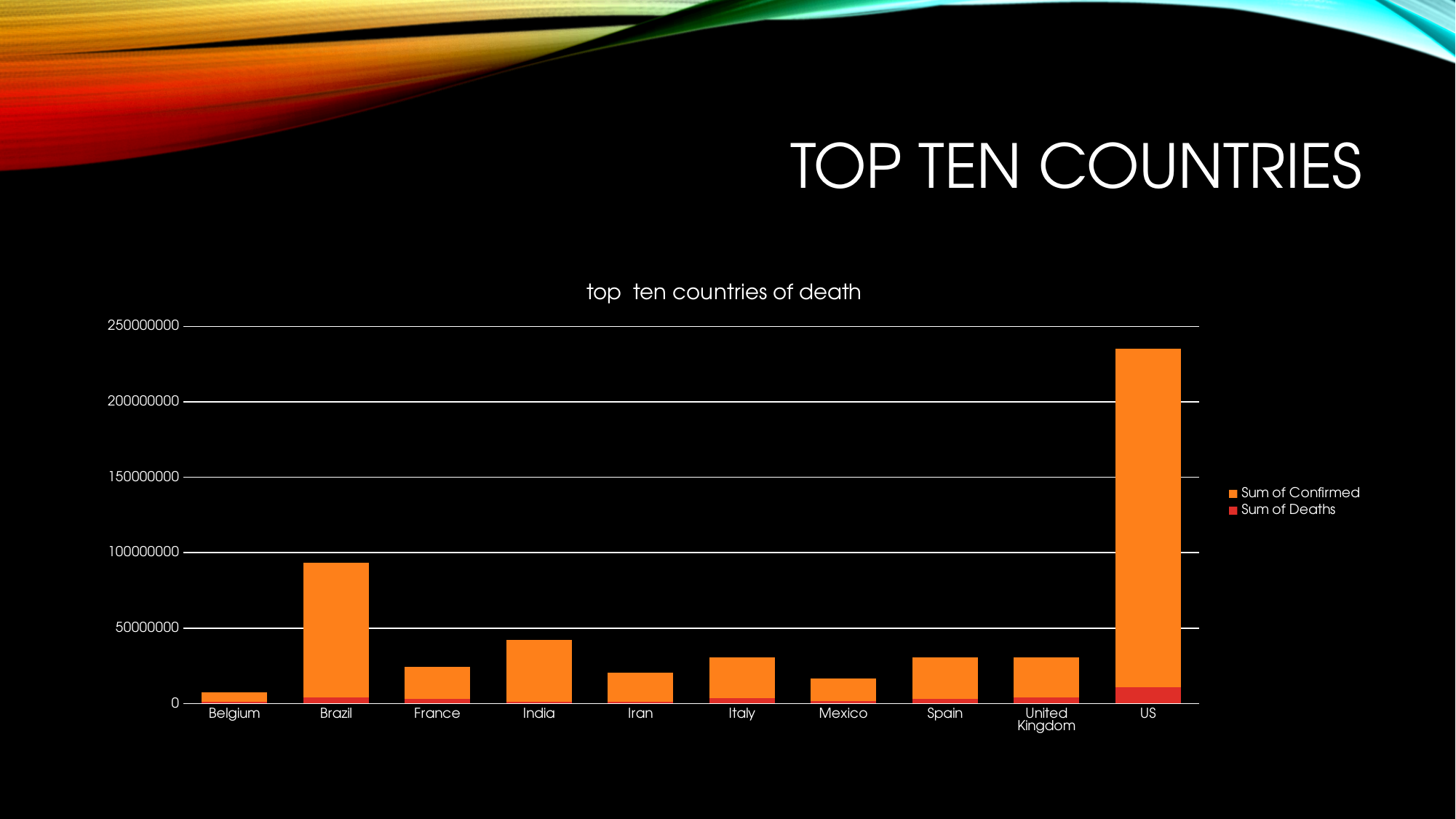

# Top ten countries

### Chart: top  ten countries of death

| Category | Sum of Deaths | Sum of Confirmed |
|---|---|---|
| Belgium | 963679.0 | 6281116.0 |
| Brazil | 3938034.0 | 89524967.0 |
| France | 3048524.0 | 21210926.0 |
| India | 1111831.0 | 40883464.0 |
| Iran | 1024136.0 | 19339267.0 |
| Italy | 3707717.0 | 26745145.0 |
| Mexico | 1728277.0 | 14946202.0 |
| Spain | 3033030.0 | 27404045.0 |
| United Kingdom | 3997775.0 | 26748587.0 |
| US | 11011411.0 | 224345948.0 |